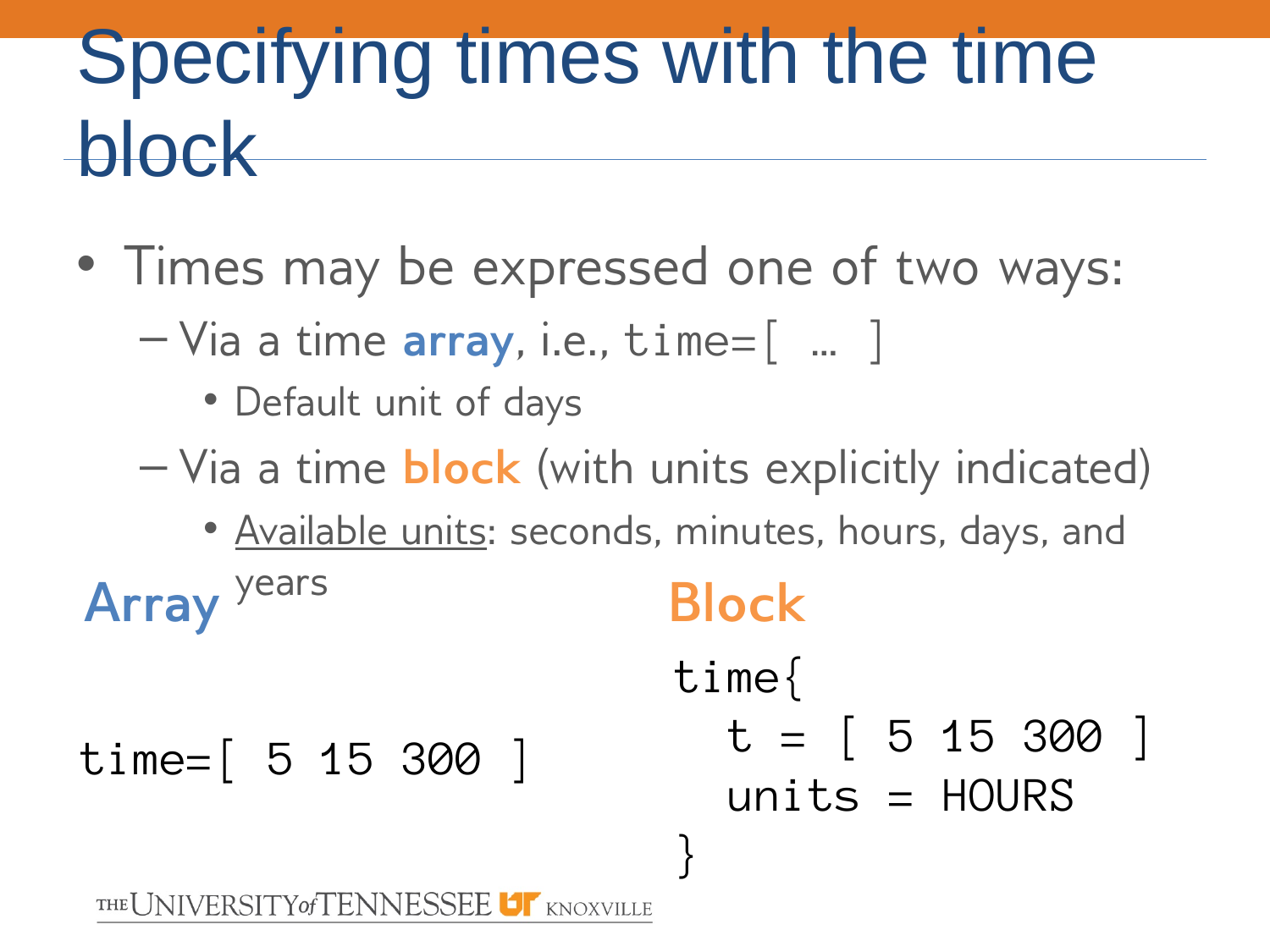

# Specifying times with the time block
Times may be expressed one of two ways:
Via a time array, i.e., time=[ … ]
Default unit of days
Via a time block (with units explicitly indicated)
Available units: seconds, minutes, hours, days, and years

Block
Array
time{
  t = [ 5 15 300 ]
  units = HOURS
}
time=[ 5 15 300 ]